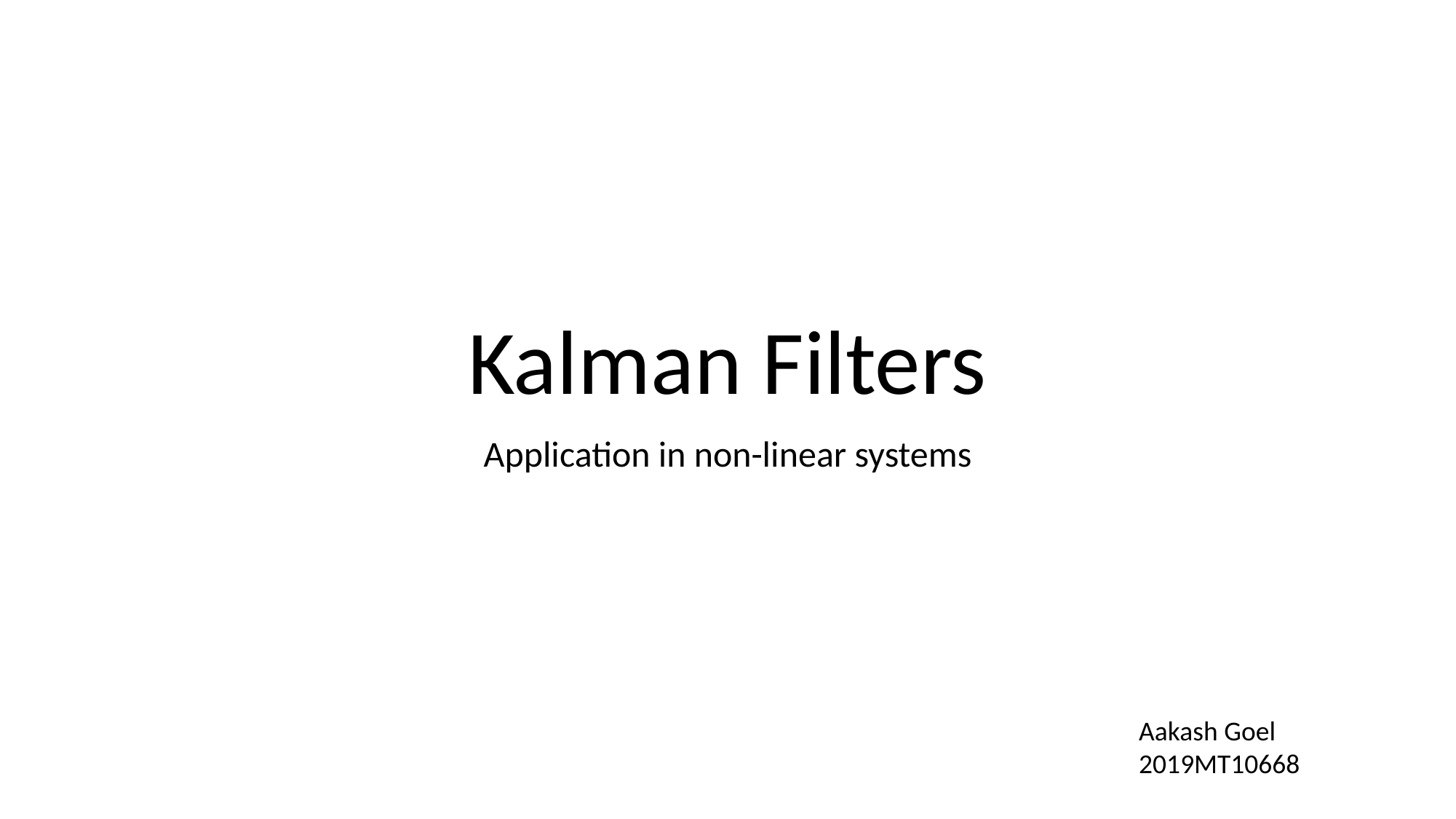

# Kalman Filters
Application in non-linear systems
Aakash Goel
2019MT10668